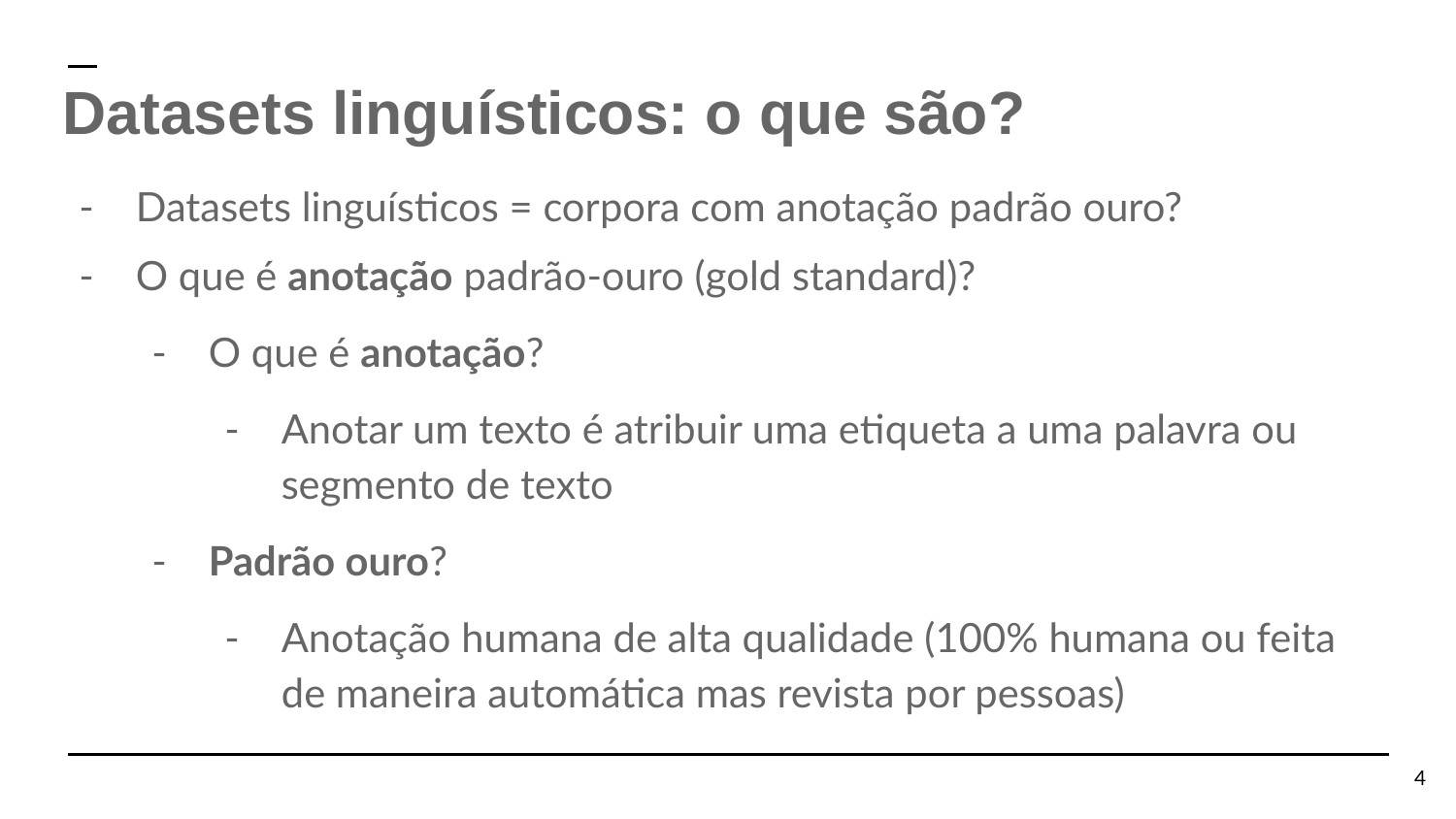

Datasets linguísticos: o que são?

Datasets linguísticos = corpora com anotação padrão ouro?
O que é anotação padrão-ouro (gold standard)?
O que é anotação?
Anotar um texto é atribuir uma etiqueta a uma palavra ou segmento de texto
Padrão ouro?
Anotação humana de alta qualidade (100% humana ou feita de maneira automática mas revista por pessoas)
4